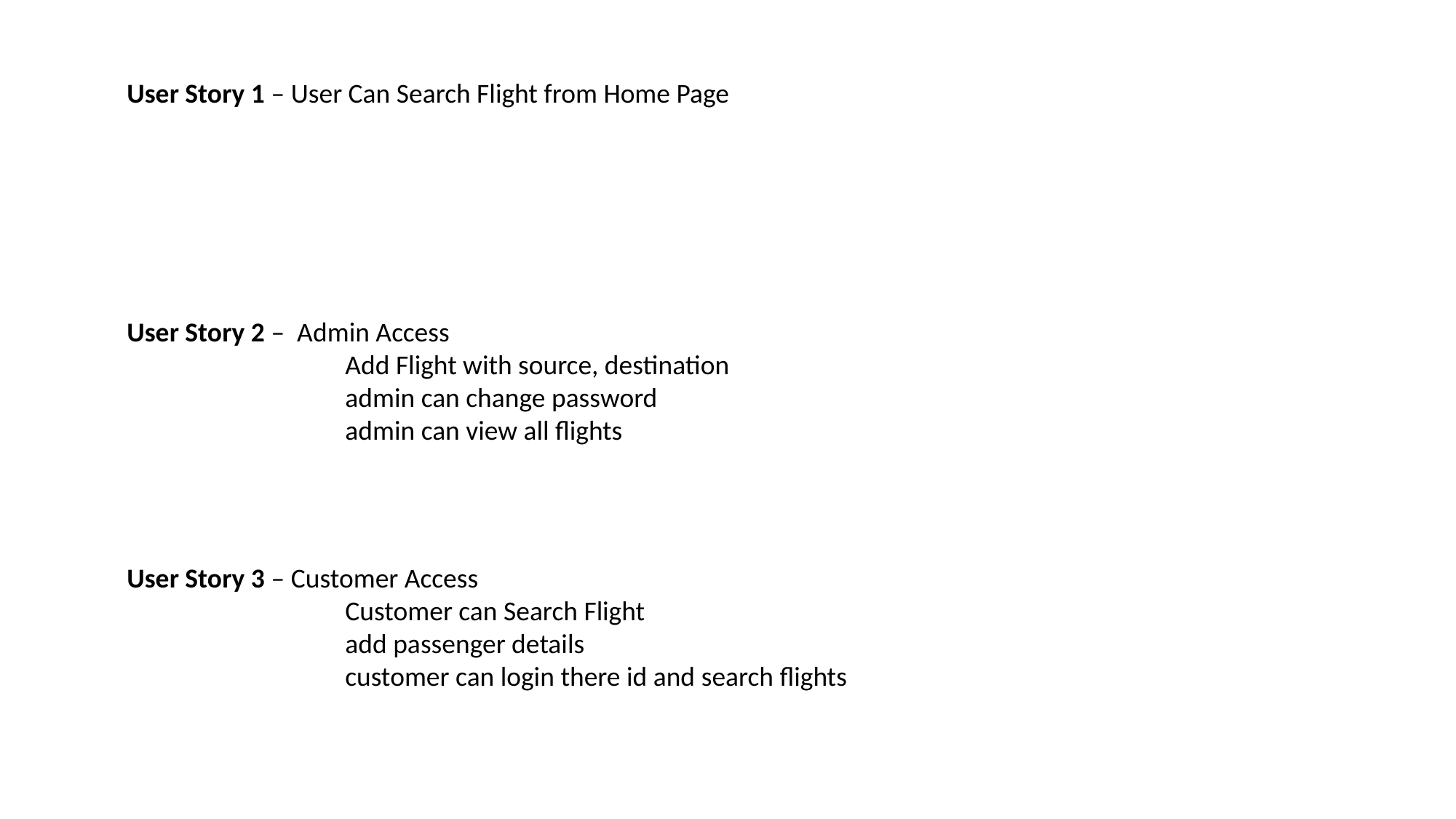

User Story 1 – User Can Search Flight from Home Page

User Story 2 –  Admin Access
		Add Flight with source, destination
		admin can change password
		admin can view all flights

User Story 3 – Customer Access
		Customer can Search Flight
		add passenger details
		customer can login there id and search flights